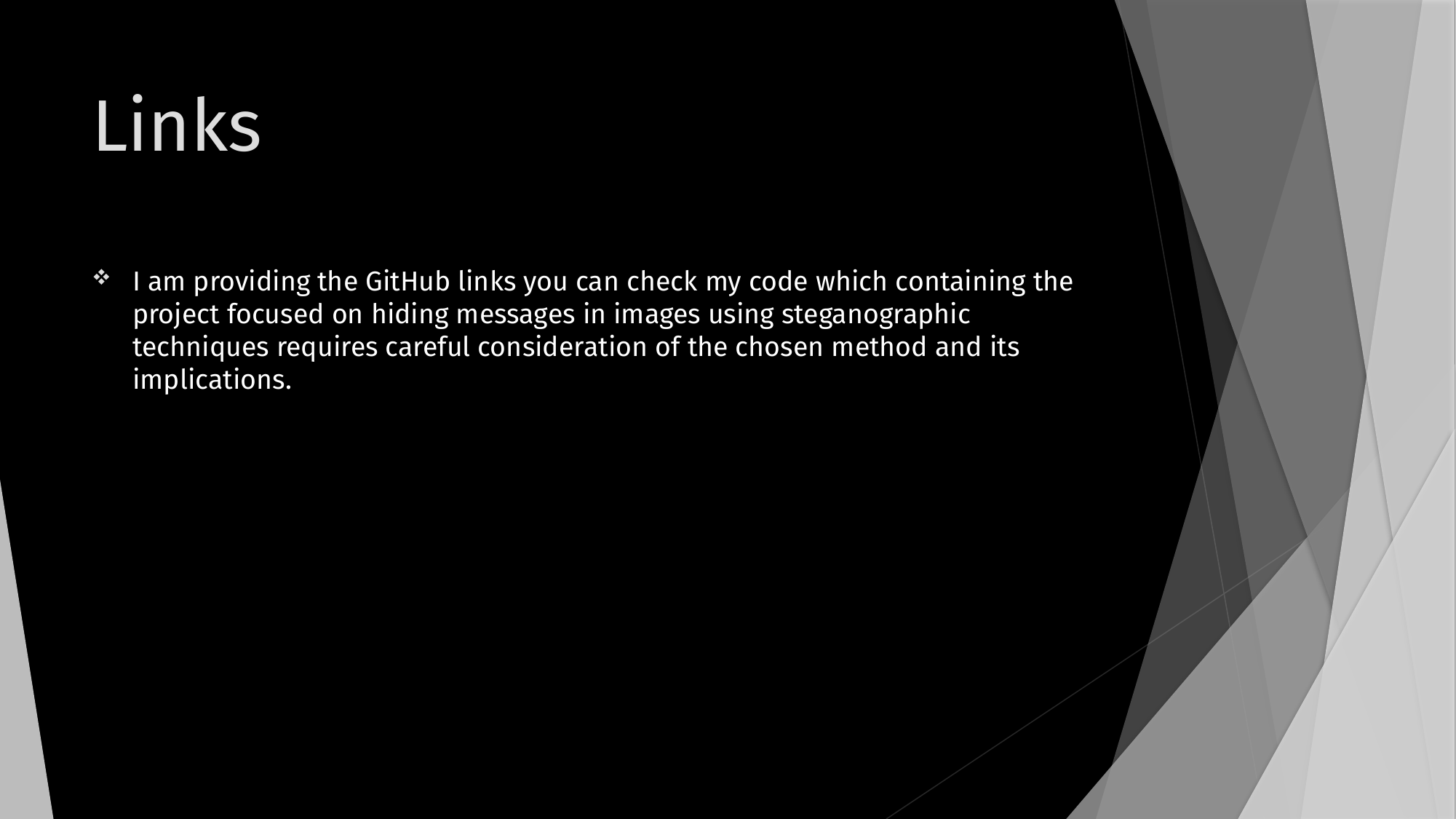

# Links
I am providing the GitHub links you can check my code which containing the project focused on hiding messages in images using steganographic techniques requires careful consideration of the chosen method and its implications.